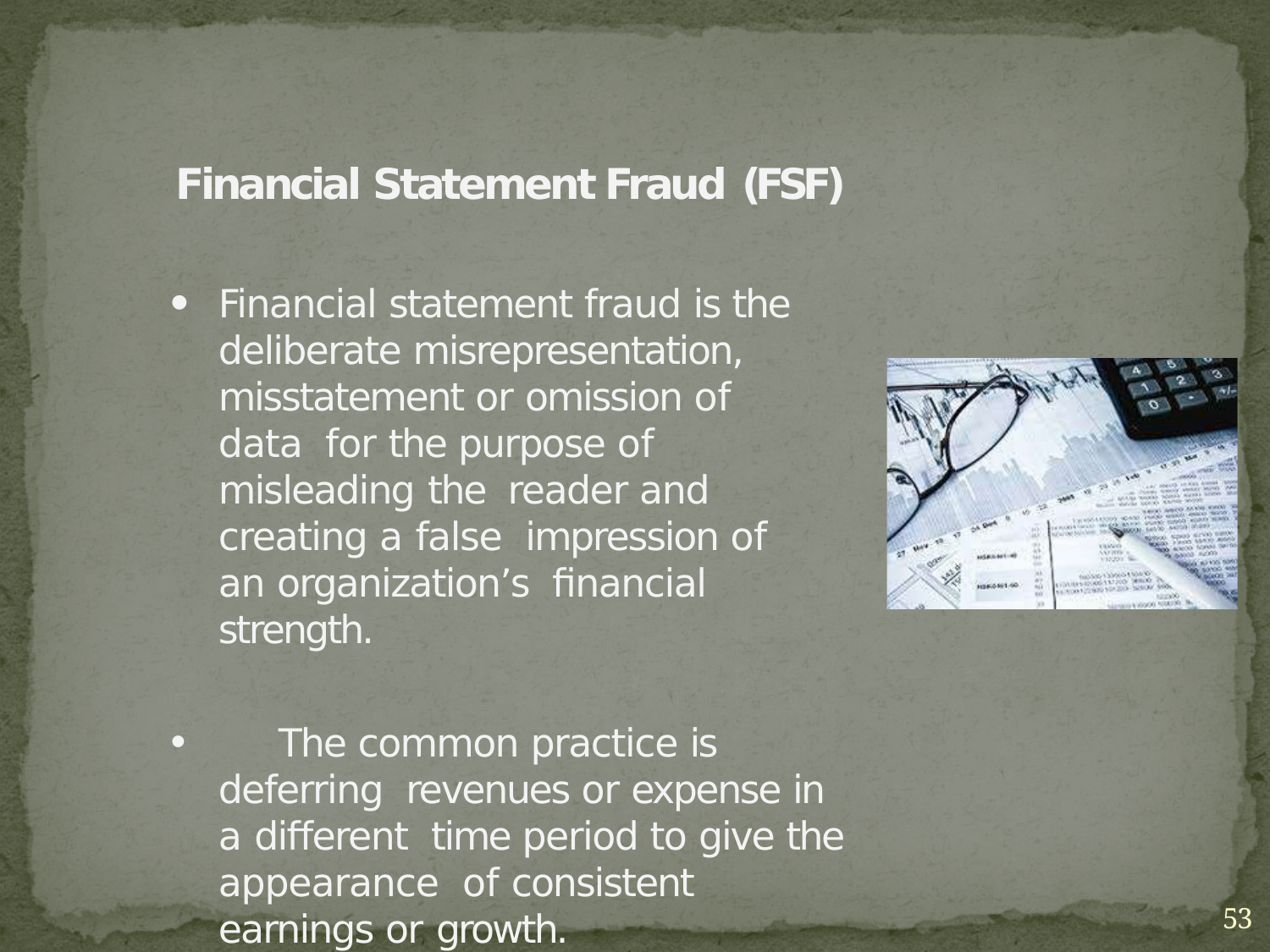

Financial Statement Fraud (FSF)

Financial statement fraud is the  deliberate misrepresentation,  misstatement or omission of data  for the purpose of misleading the  reader and creating a false  impression of an organization’s  financial strength.

	The common practice is deferring  revenues or expense in a different  time period to give the appearance  of consistent earnings or growth.

53